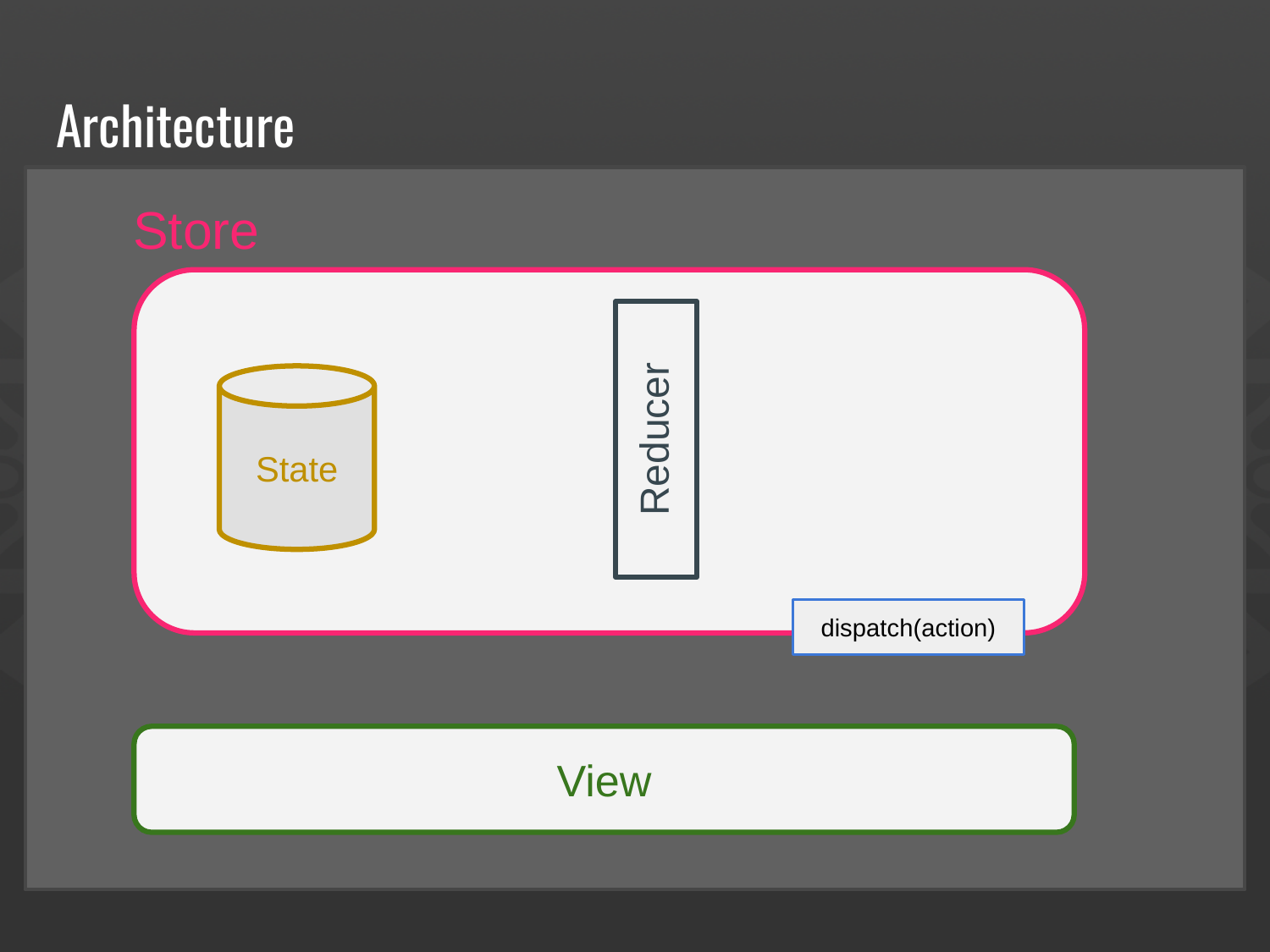

# Architecture

Store

State
Reducer

dispatch(action)
View